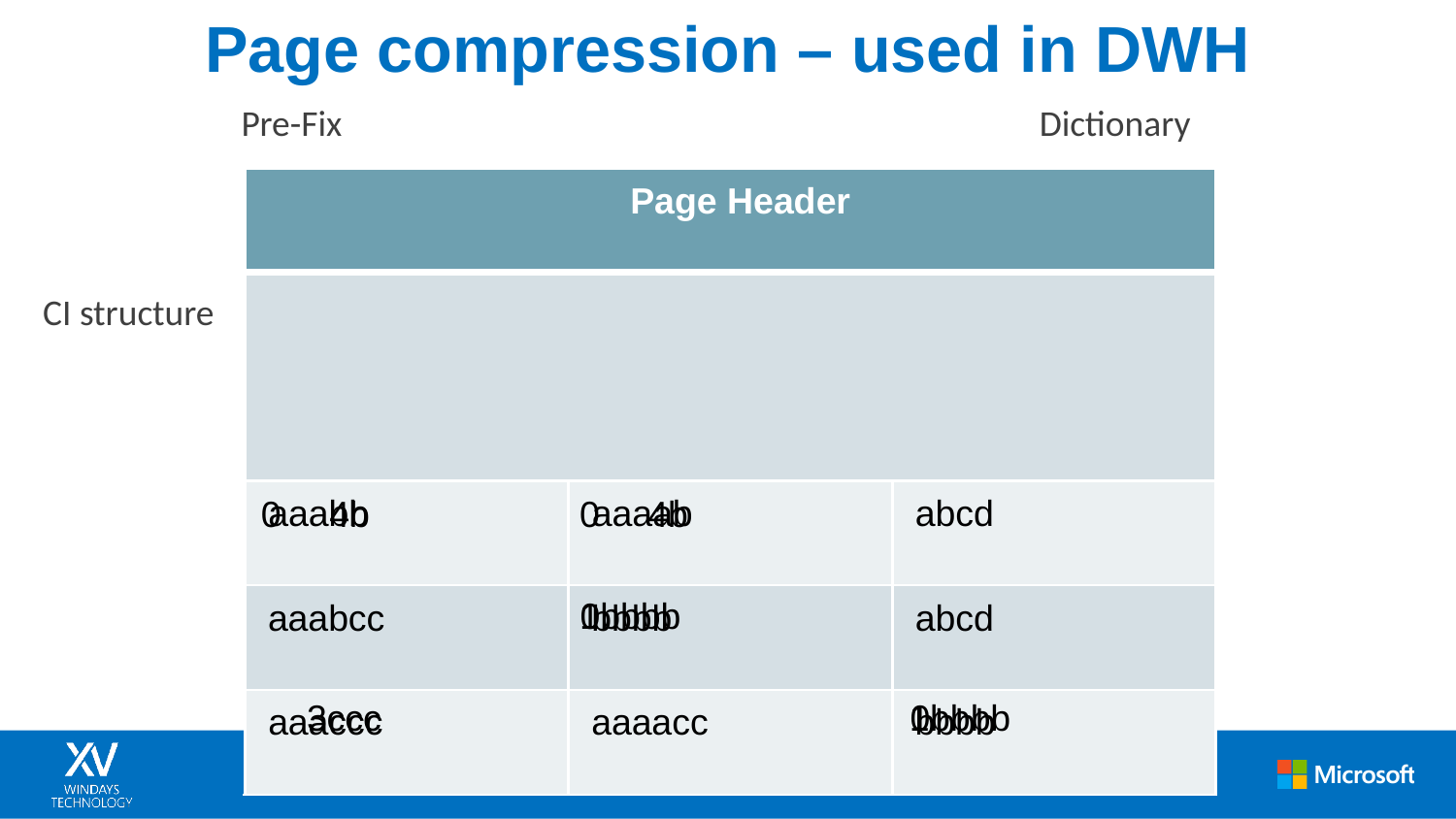

# Page compression – used in DWH
Pre-Fix
Dictionary

Page Header

CI structure

aaabb
aaaab
abcd
0
4b
0
4b

0bbbb
1
aaabcc
bbbb
abcd

3ccc
0bbbb
1
aaaccc
aaaacc
bbbb